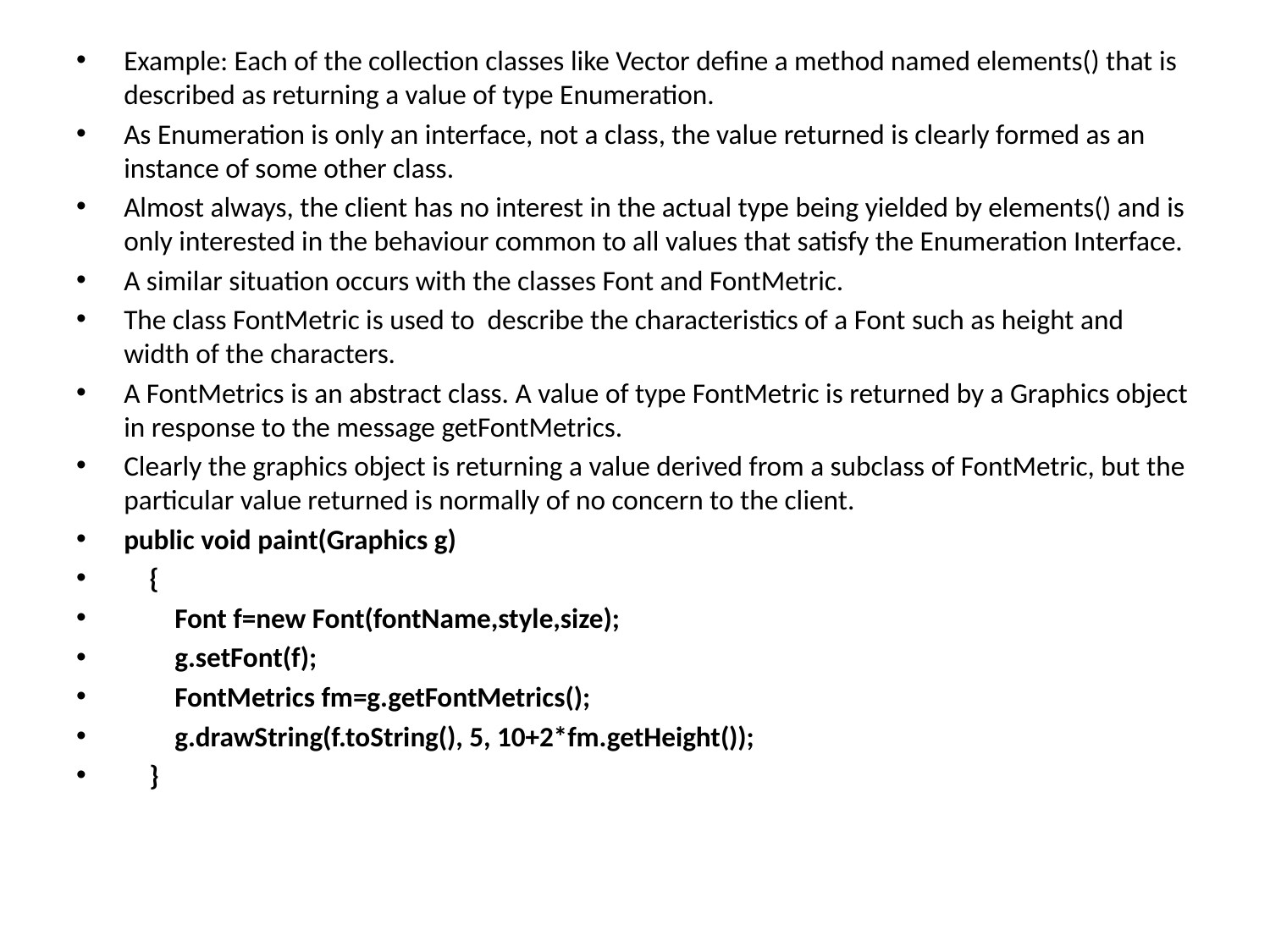

Example: Each of the collection classes like Vector define a method named elements() that is described as returning a value of type Enumeration.
As Enumeration is only an interface, not a class, the value returned is clearly formed as an instance of some other class.
Almost always, the client has no interest in the actual type being yielded by elements() and is only interested in the behaviour common to all values that satisfy the Enumeration Interface.
A similar situation occurs with the classes Font and FontMetric.
The class FontMetric is used to  describe the characteristics of a Font such as height and width of the characters.
A FontMetrics is an abstract class. A value of type FontMetric is returned by a Graphics object in response to the message getFontMetrics.
Clearly the graphics object is returning a value derived from a subclass of FontMetric, but the particular value returned is normally of no concern to the client.
public void paint(Graphics g)
    {
        Font f=new Font(fontName,style,size);
        g.setFont(f);
        FontMetrics fm=g.getFontMetrics();
        g.drawString(f.toString(), 5, 10+2*fm.getHeight());
    }